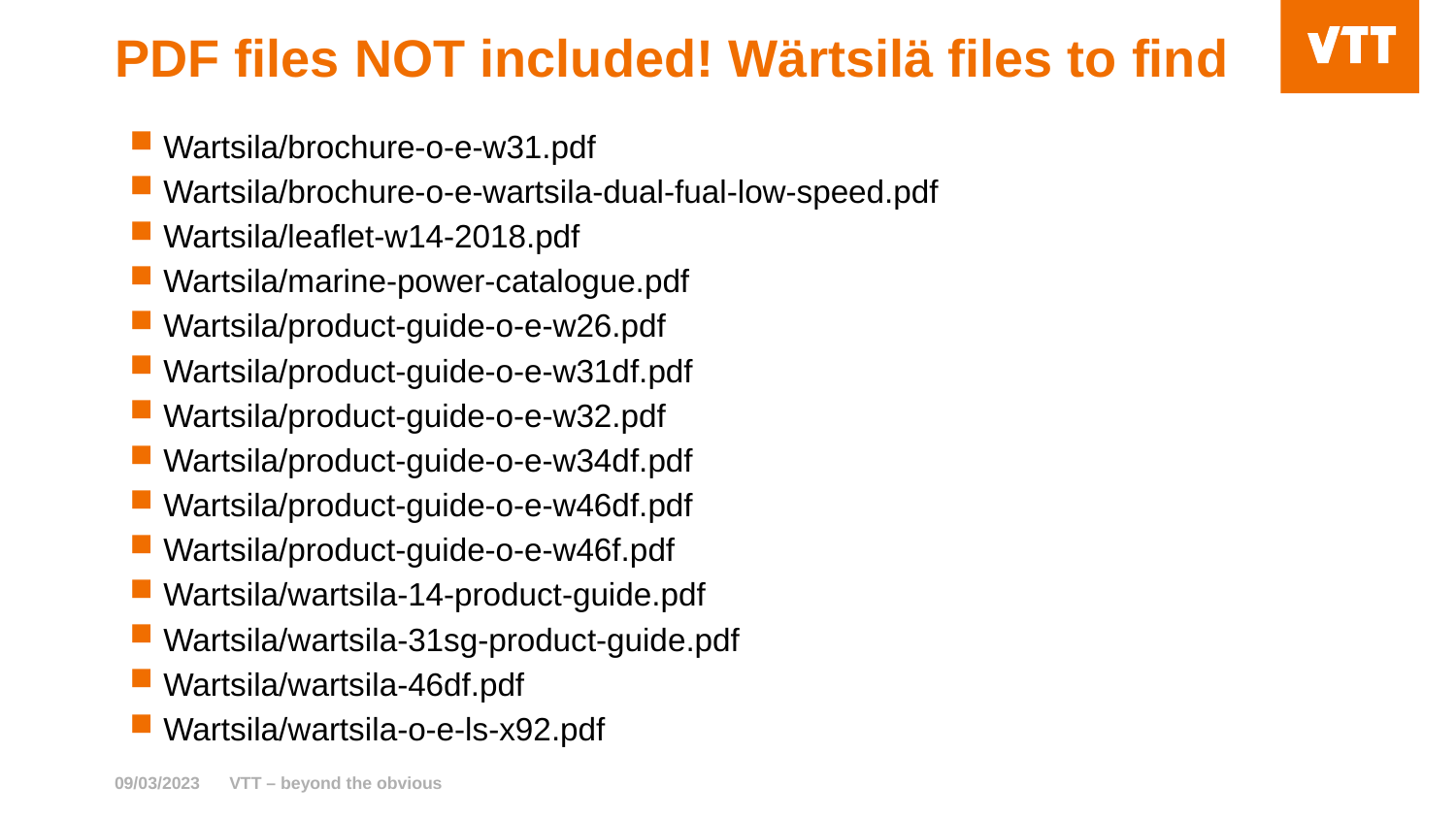

# PDF files NOT included! Wärtsilä files to find
Wartsila/brochure-o-e-w31.pdf
Wartsila/brochure-o-e-wartsila-dual-fual-low-speed.pdf
Wartsila/leaflet-w14-2018.pdf
Wartsila/marine-power-catalogue.pdf
Wartsila/product-guide-o-e-w26.pdf
Wartsila/product-guide-o-e-w31df.pdf
Wartsila/product-guide-o-e-w32.pdf
Wartsila/product-guide-o-e-w34df.pdf
Wartsila/product-guide-o-e-w46df.pdf
Wartsila/product-guide-o-e-w46f.pdf
Wartsila/wartsila-14-product-guide.pdf
Wartsila/wartsila-31sg-product-guide.pdf
Wartsila/wartsila-46df.pdf
Wartsila/wartsila-o-e-ls-x92.pdf

09/03/2023
VTT – beyond the obvious